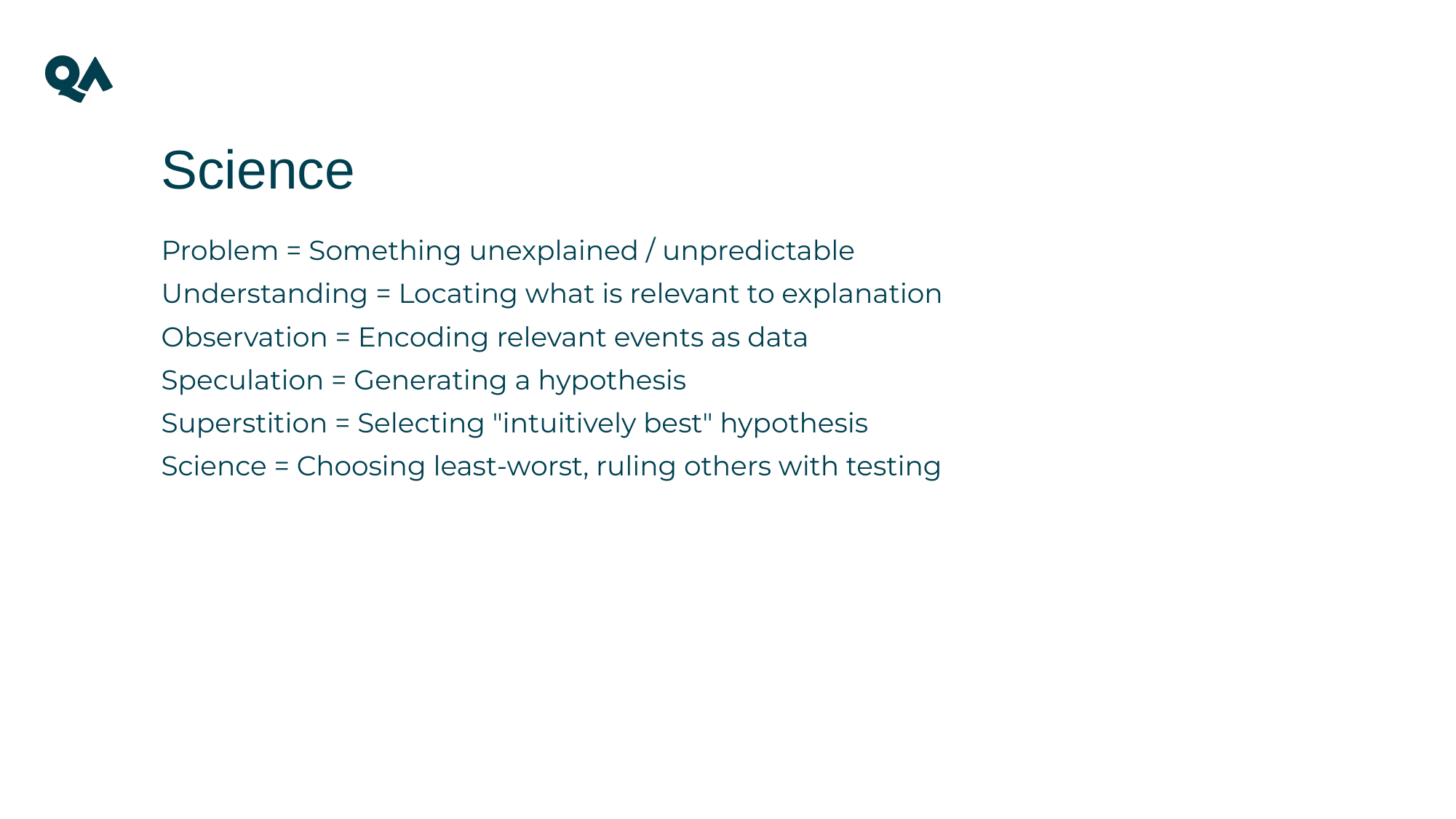

# Science
Problem = Something unexplained / unpredictable
Understanding = Locating what is relevant to explanation
Observation = Encoding relevant events as data
Speculation = Generating a hypothesis
Superstition = Selecting "intuitively best" hypothesis
Science = Choosing least-worst, ruling others with testing